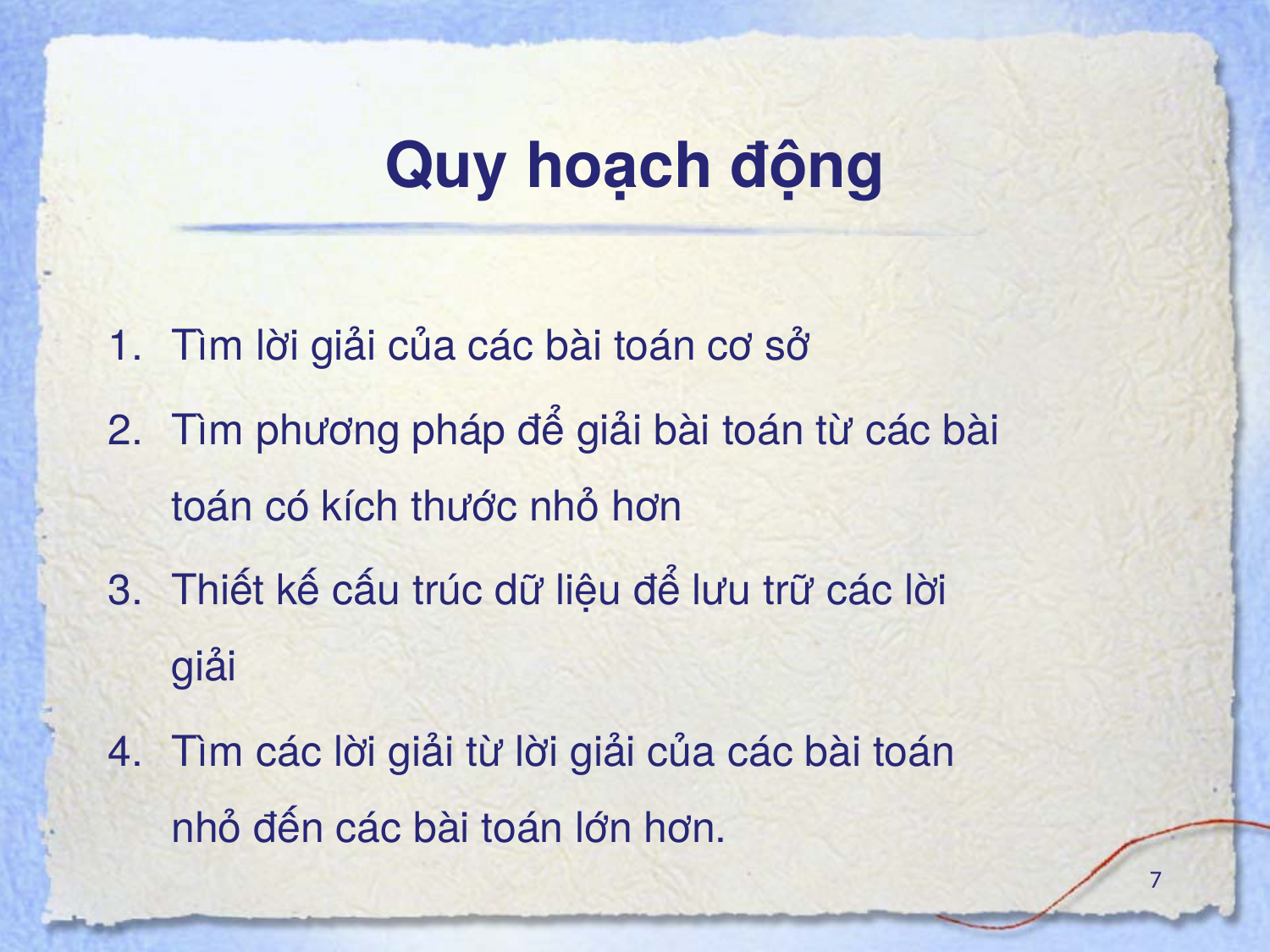

# Quy hoạch động
Tìm lời giải của các bài toán cơ sở
Tìm phương pháp để giải bài toán từ các bài toán có kích thước nhỏ hơn
Thiết kế cấu trúc dữ liệu để lưu trữ các lời giải
Tìm các lời giải từ lời giải của các bài toán nhỏ đến các bài toán lớn hơn.

7